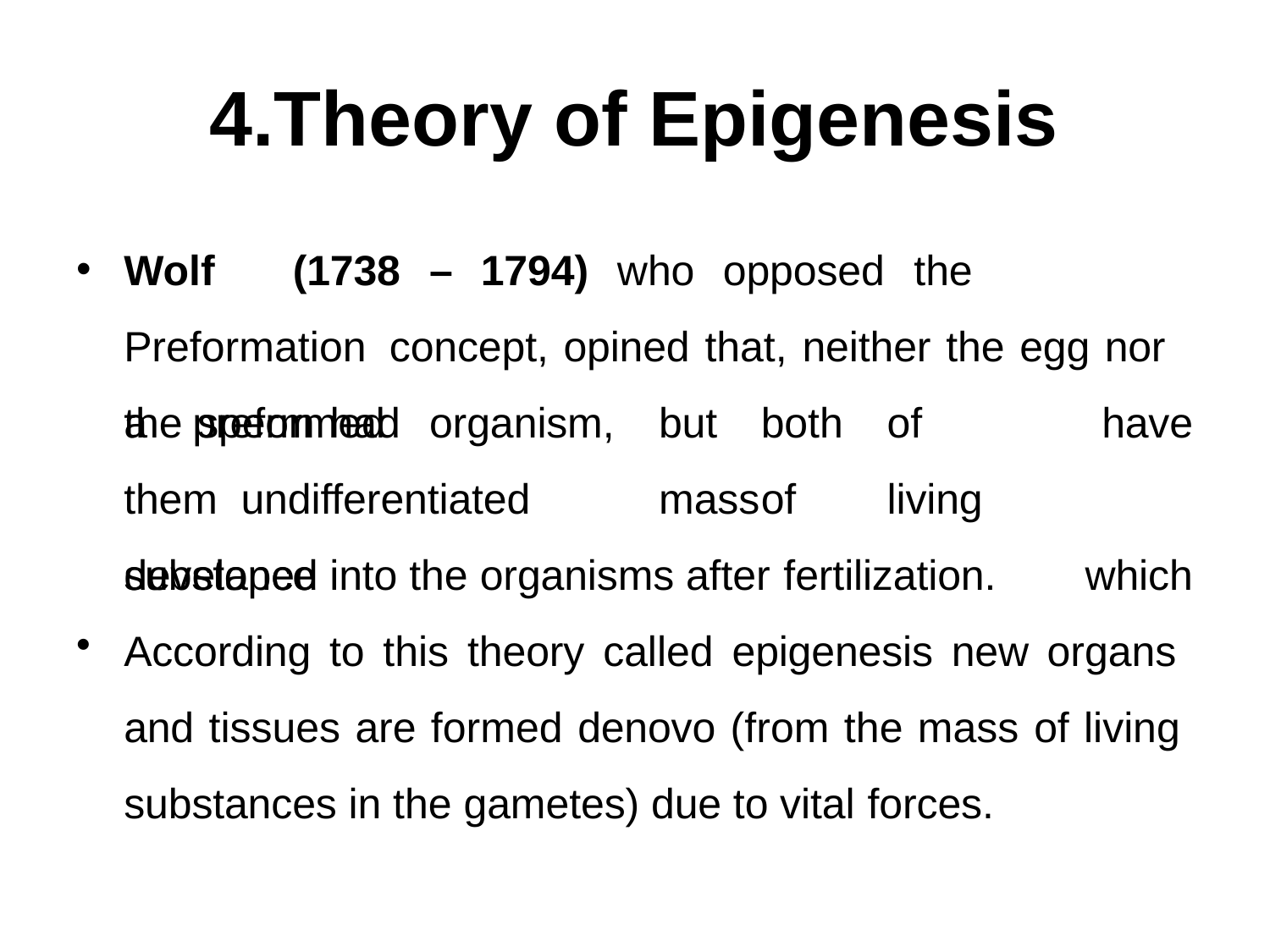

# 4.Theory of Epigenesis
Wolf	(1738	–	1794)	who	opposed	the	Preformation  concept, opined that, neither the egg nor the sperm had
a	preformed	organism,		but	both		of	them  undifferentiated		mass	of		living	substance
have  which
developed into the organisms after fertilization.
According to this theory called epigenesis new organs  and tissues are formed denovo (from the mass of living  substances in the gametes) due to vital forces.